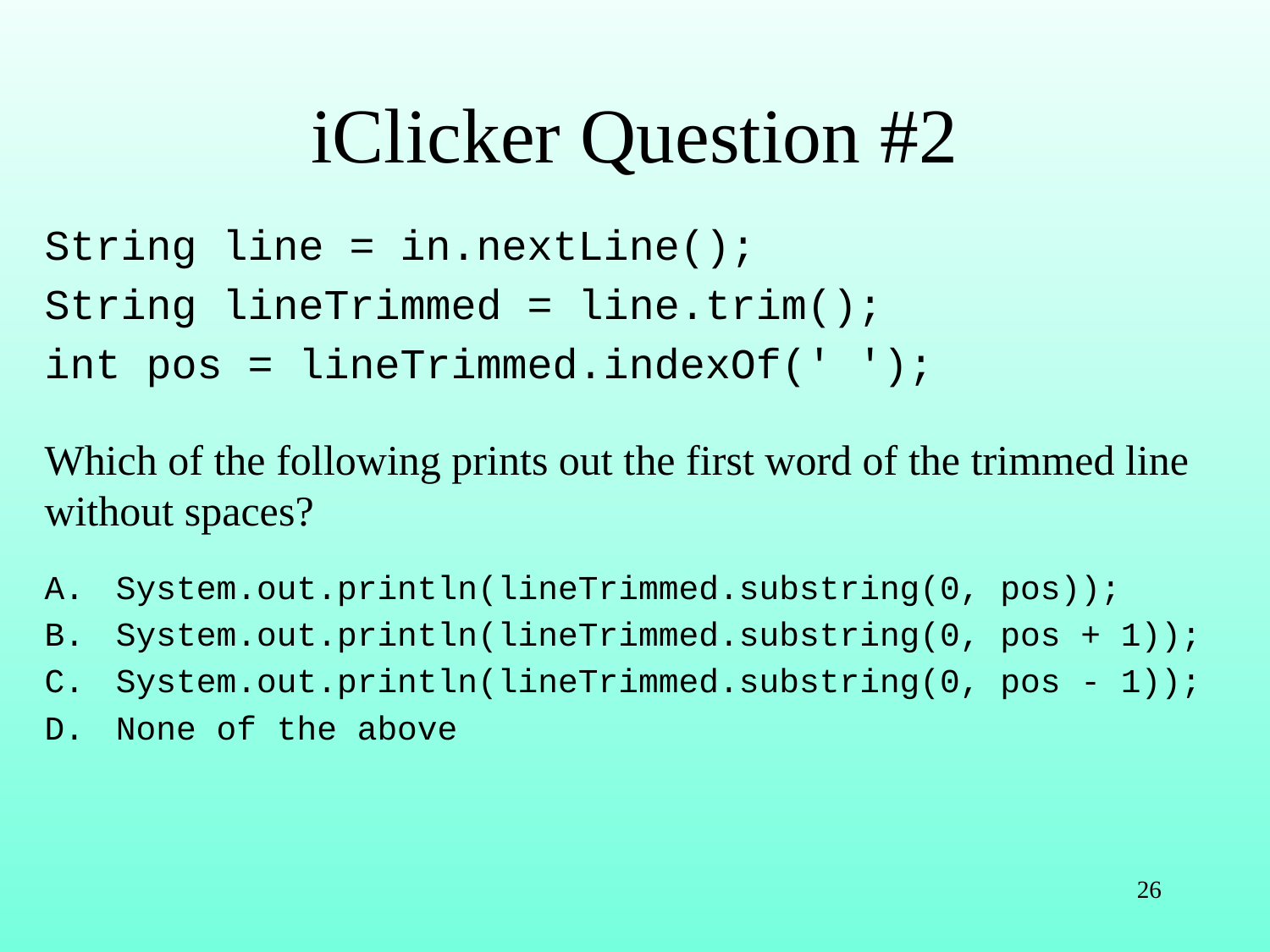

# iClicker Question #2
String line = in.nextLine();
String lineTrimmed = line.trim();
int pos = lineTrimmed.indexOf(' ');

Which of the following prints out the first word of the trimmed line without spaces?

System.out.println(lineTrimmed.substring(0, pos));
System.out.println(lineTrimmed.substring(0, pos + 1));
System.out.println(lineTrimmed.substring(0, pos - 1));
None of the above
26